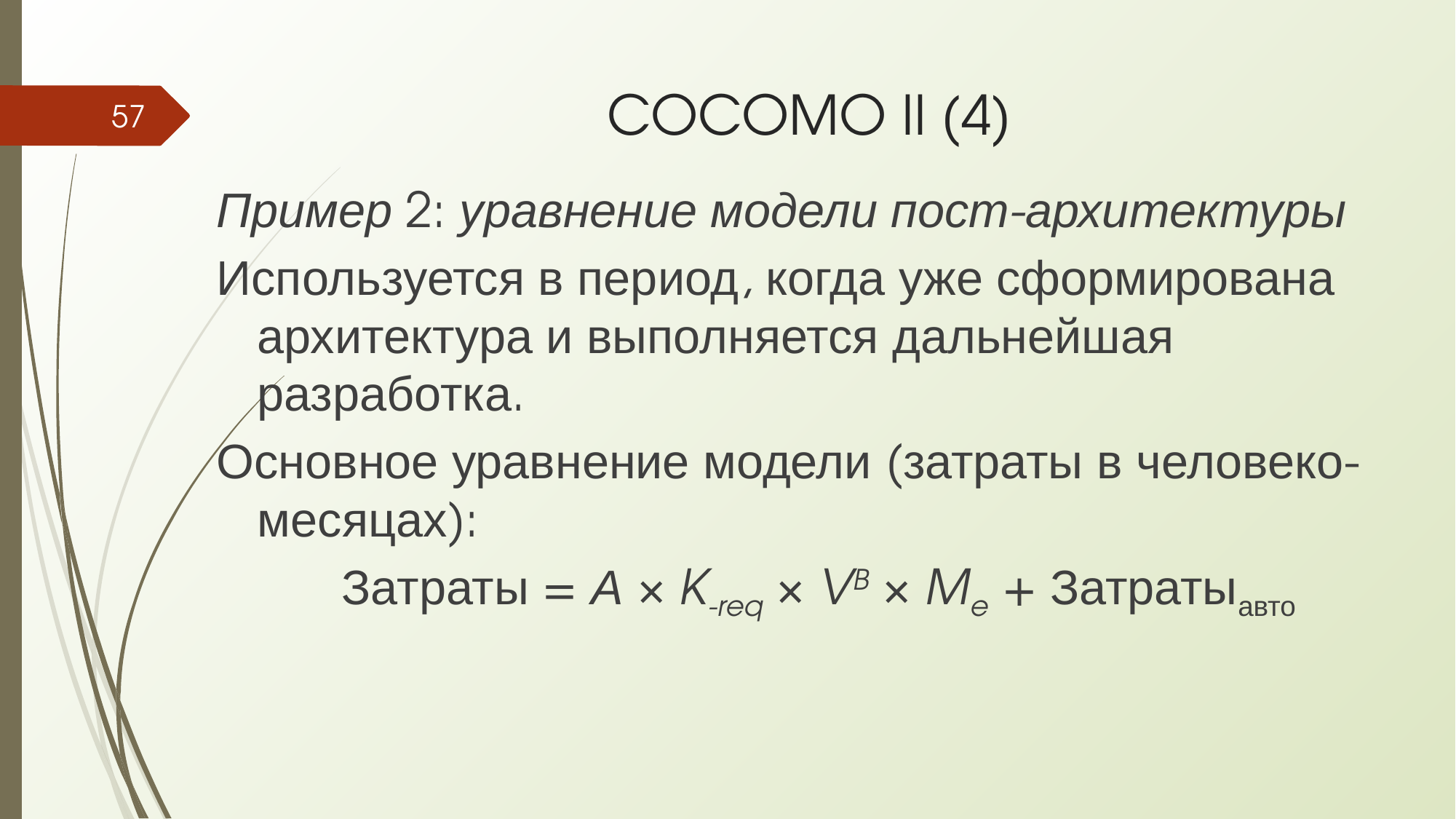

# COCOMO II (4)
57
Пример 2: уравнение модели пост-архитектуры
Используется в период, когда уже сформирована архитектура и выполняется дальнейшая разработка.
Основное уравнение модели (затраты в человеко-месяцах):
Затраты = А × K-req × VB × Me + Затратыавто